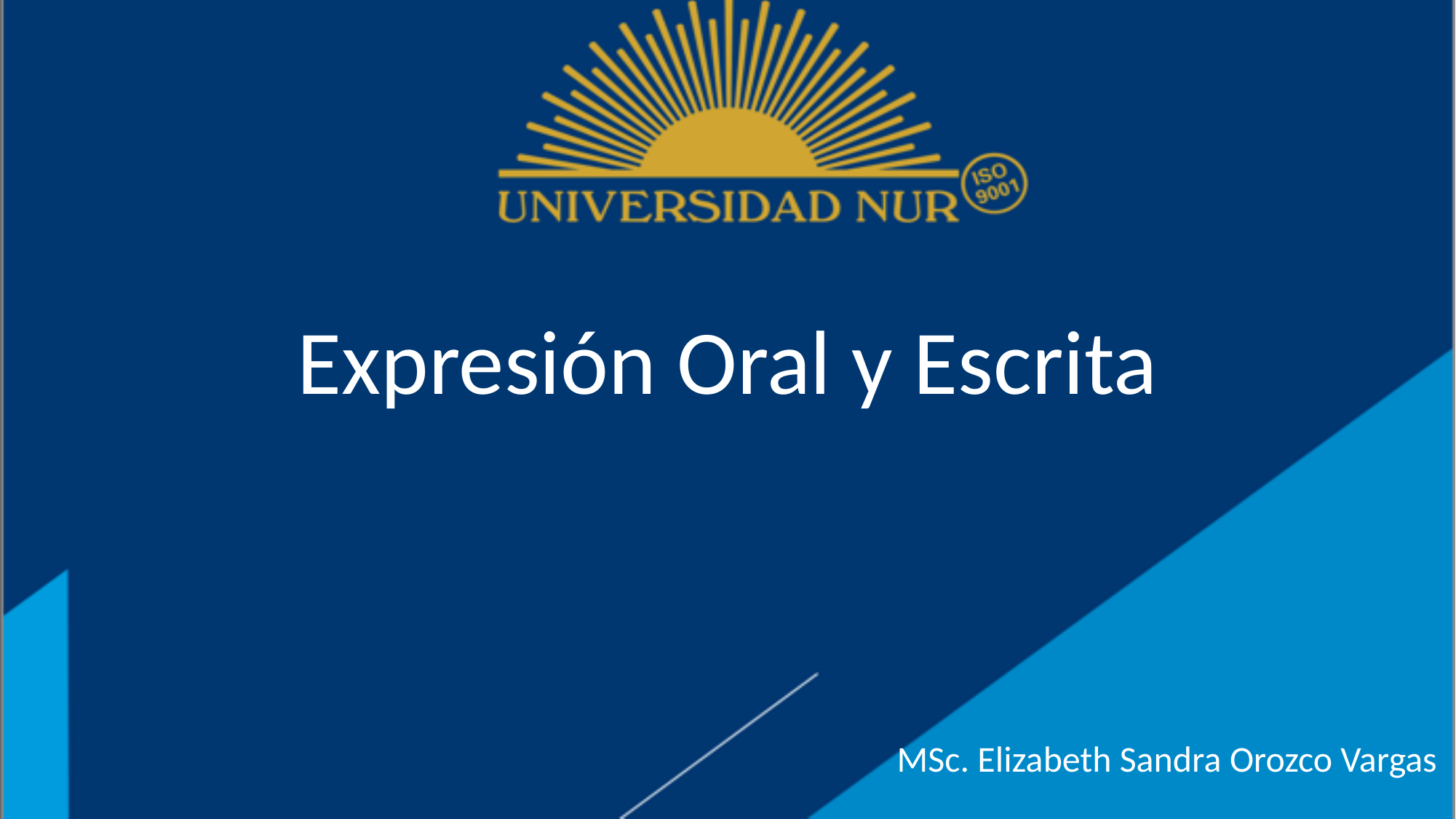

# Expresión Oral y Escrita
     MSc. Elizabeth Sandra Orozco Vargas